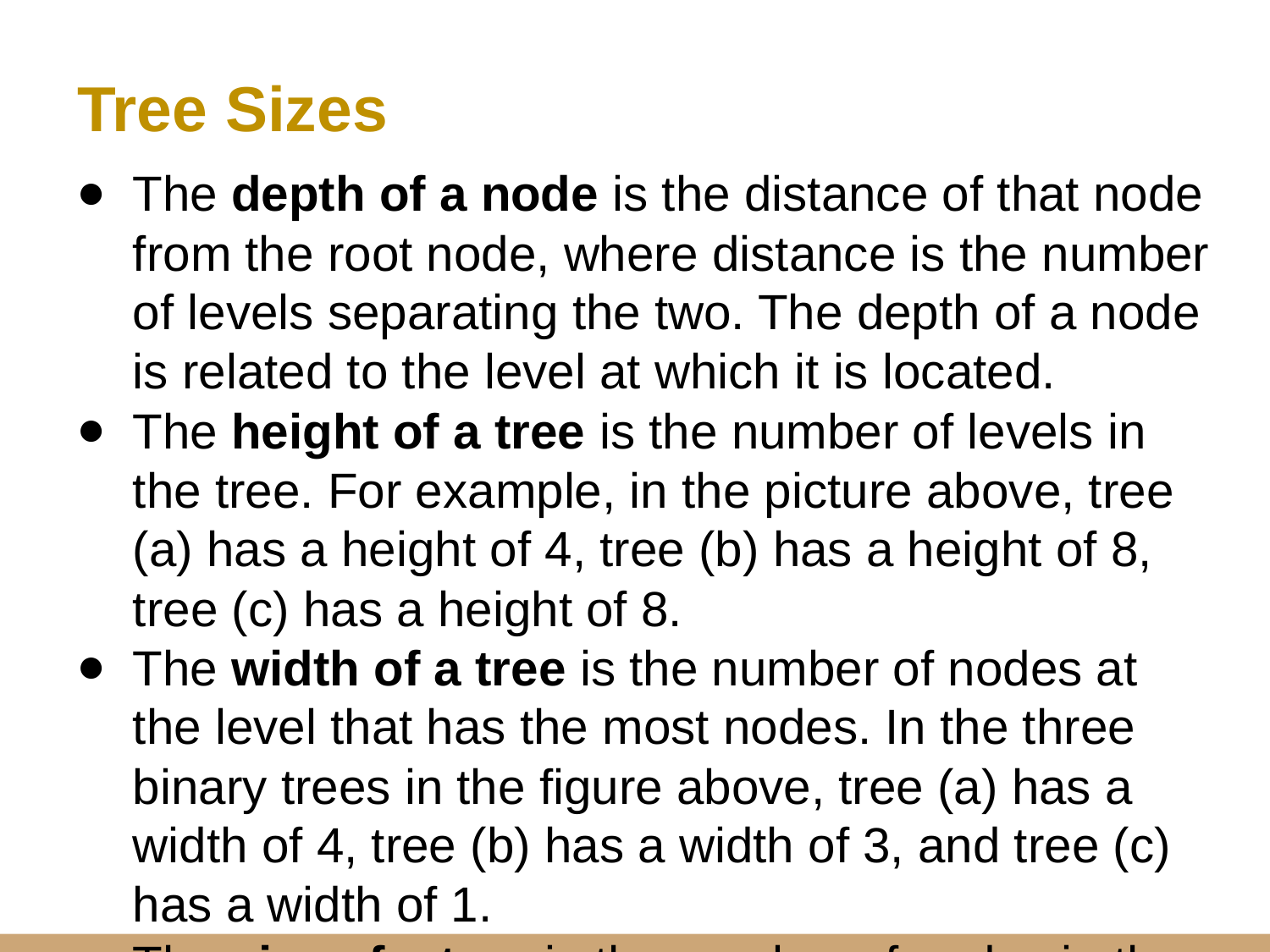

# Tree Sizes
The depth of a node is the distance of that node from the root node, where distance is the number of levels separating the two. The depth of a node is related to the level at which it is located.
The height of a tree is the number of levels in the tree. For example, in the picture above, tree (a) has a height of 4, tree (b) has a height of 8, tree (c) has a height of 8.
The width of a tree is the number of nodes at the level that has the most nodes. In the three binary trees in the figure above, tree (a) has a width of 4, tree (b) has a width of 3, and tree (c) has a width of 1.
The size of a tree is the number of nodes in the tree. In the tree above, the size of the tree is 8. An empty tree has a height of 0, a width of 0, and a size of 0.